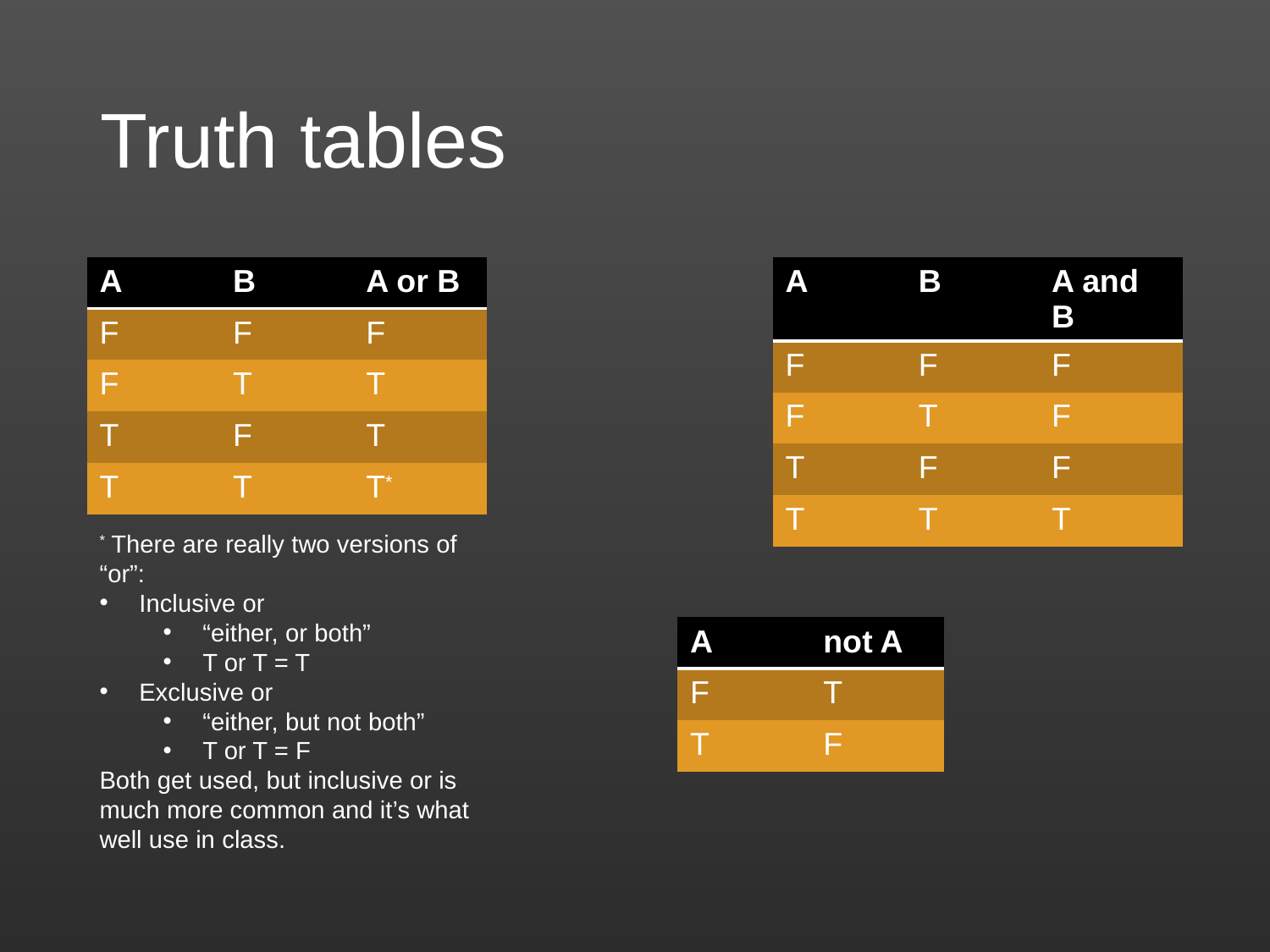

# Truth tables
| A | B | A or B |
| --- | --- | --- |
| F | F | F |
| F | T | T |
| T | F | T |
| T | T | T\* |
| A | B | A and B |
| --- | --- | --- |
| F | F | F |
| F | T | F |
| T | F | F |
| T | T | T |
* There are really two versions of “or”:
Inclusive or
“either, or both”
T or T = T
Exclusive or
“either, but not both”
T or T = F
Both get used, but inclusive or is much more common and it’s what well use in class.
| A | not A |
| --- | --- |
| F | T |
| T | F |